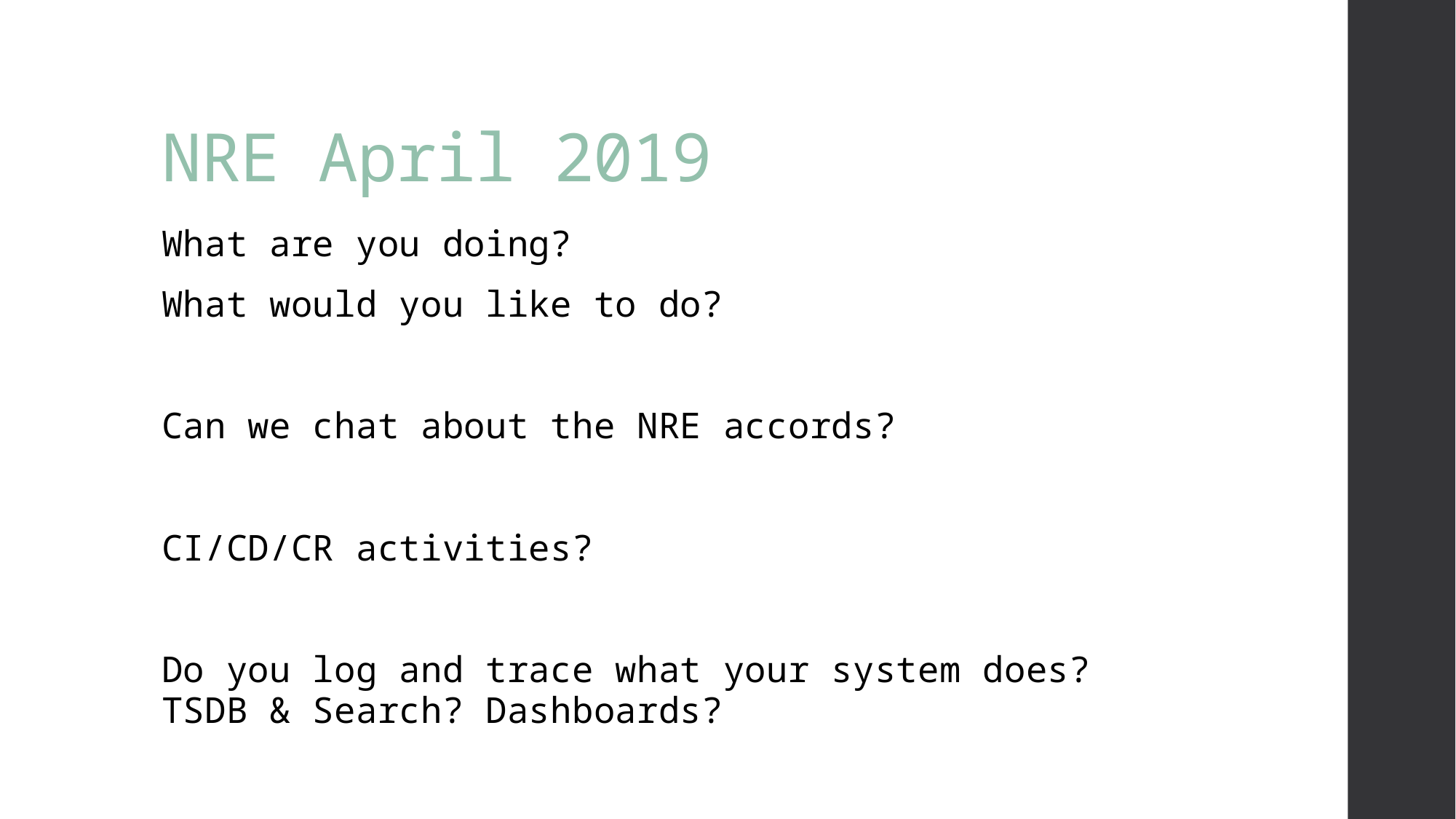

# NRE April 2019
What are you doing?
What would you like to do?

Can we chat about the NRE accords?

CI/CD/CR activities?

Do you log and trace what your system does? TSDB & Search? Dashboards?